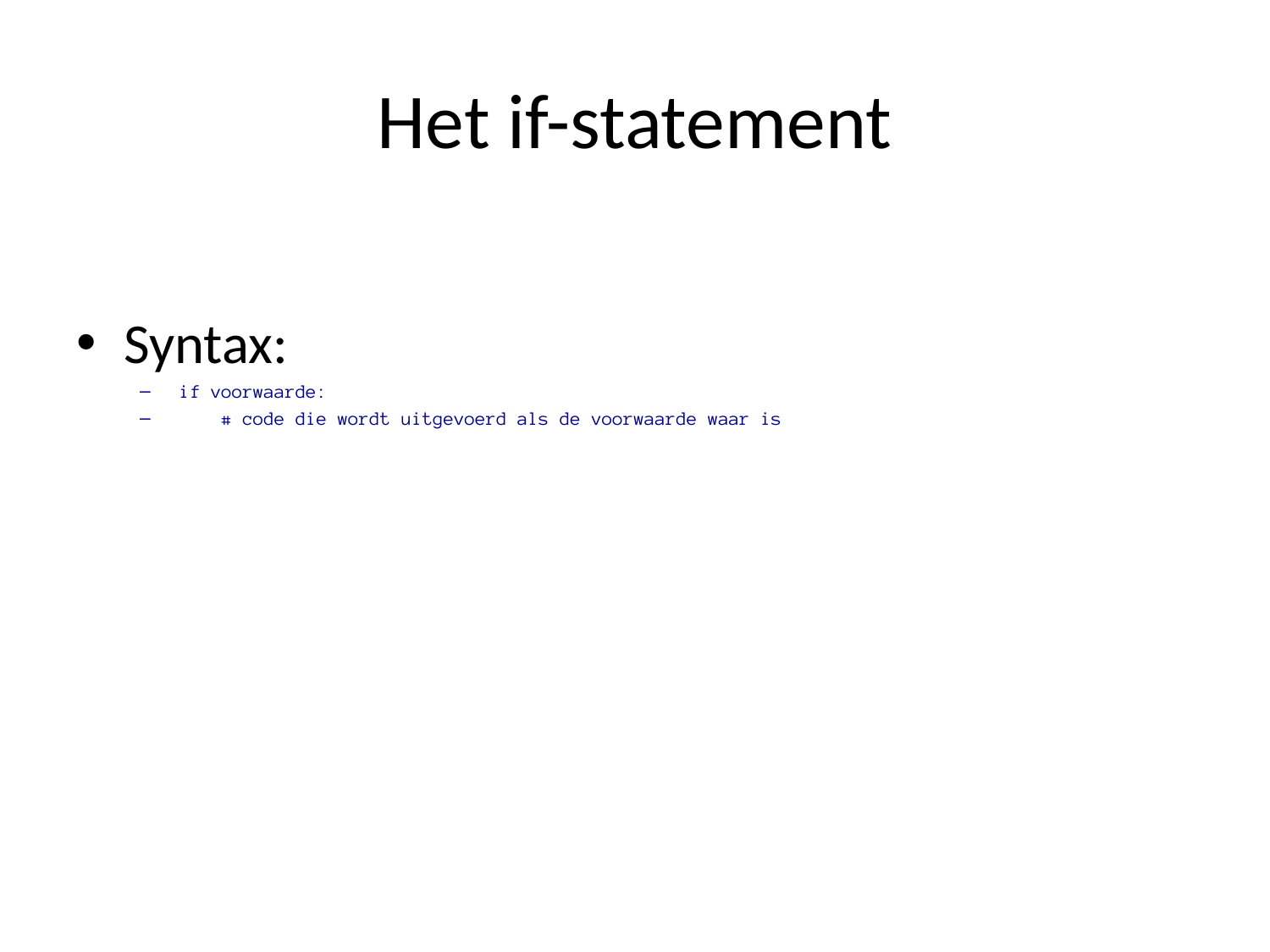

# Het if-statement

Syntax:
if voorwaarde:
    # code die wordt uitgevoerd als de voorwaarde waar is